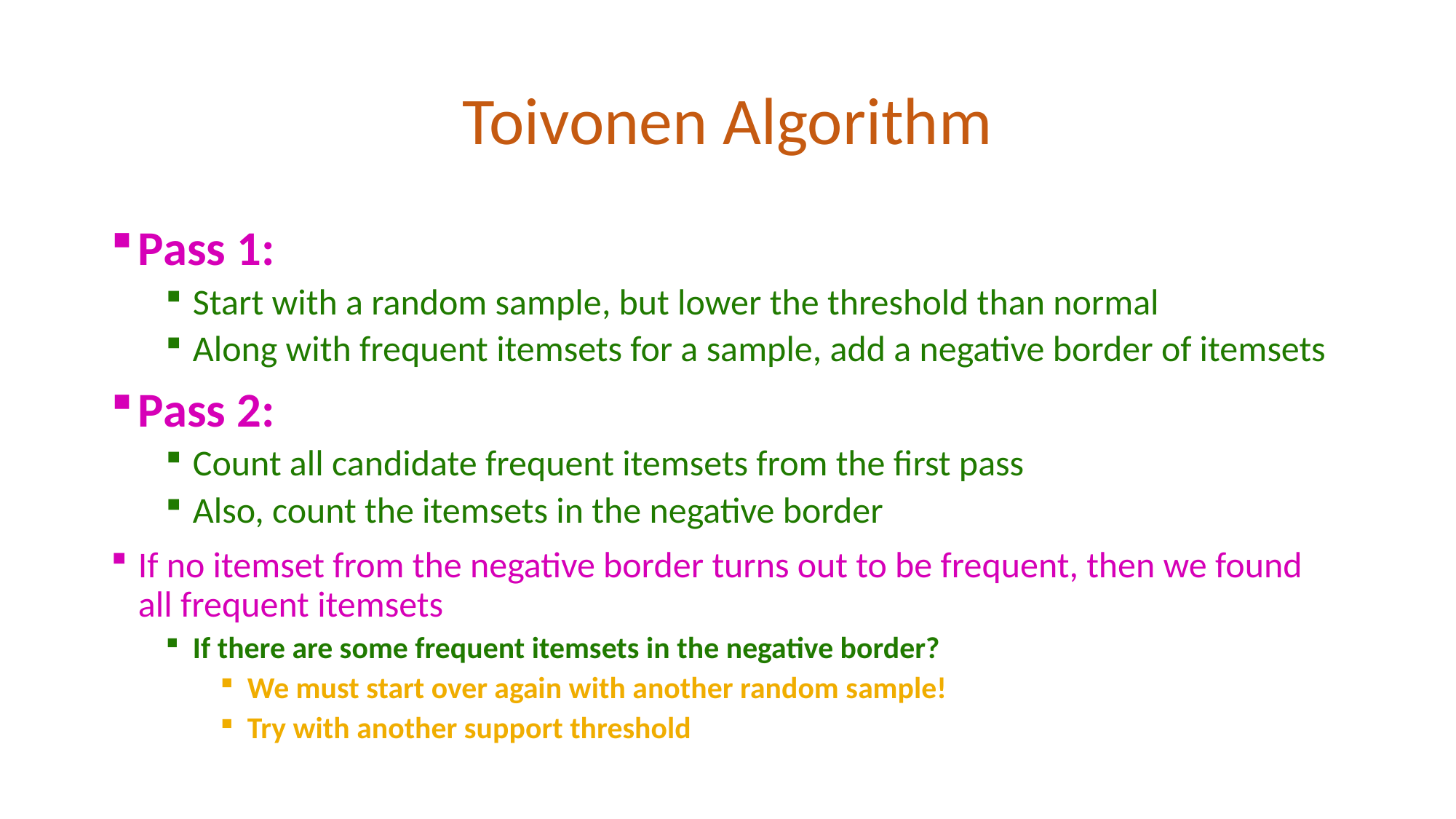

# Toivonen Algorithm
Pass 1:
Start with a random sample, but lower the threshold than normal
Along with frequent itemsets for a sample, add a negative border of itemsets
Pass 2:
Count all candidate frequent itemsets from the first pass
Also, count the itemsets in the negative border
If no itemset from the negative border turns out to be frequent, then we found all frequent itemsets
If there are some frequent itemsets in the negative border?
We must start over again with another random sample!
Try with another support threshold